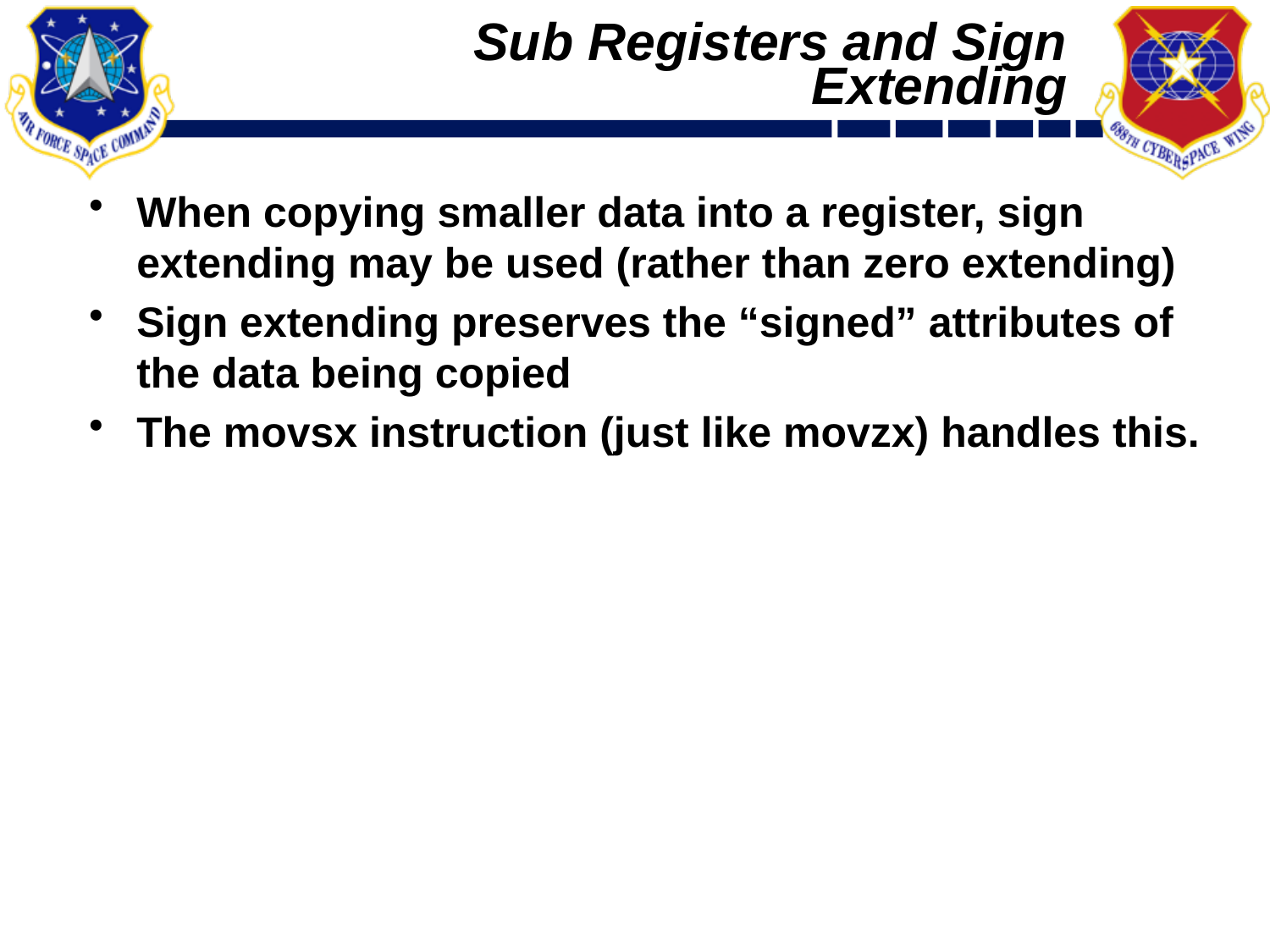

# Sub Registers and Sign Extending
When copying smaller data into a register, sign extending may be used (rather than zero extending)
Sign extending preserves the “signed” attributes of the data being copied
The movsx instruction (just like movzx) handles this.